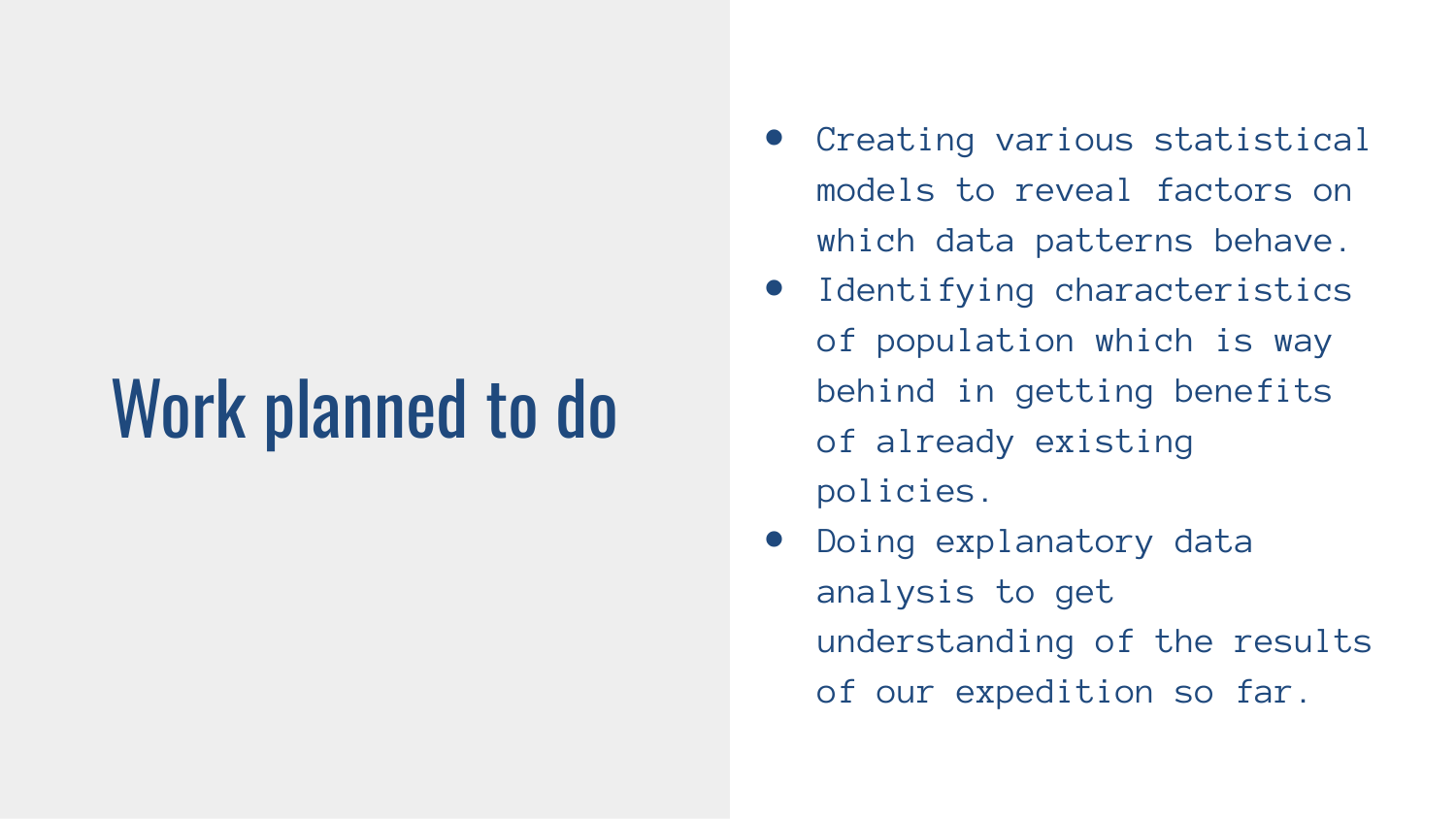

# Work planned to do
Creating various statistical models to reveal factors on which data patterns behave.
Identifying characteristics of population which is way behind in getting benefits of already existing policies.
Doing explanatory data analysis to get understanding of the results of our expedition so far.